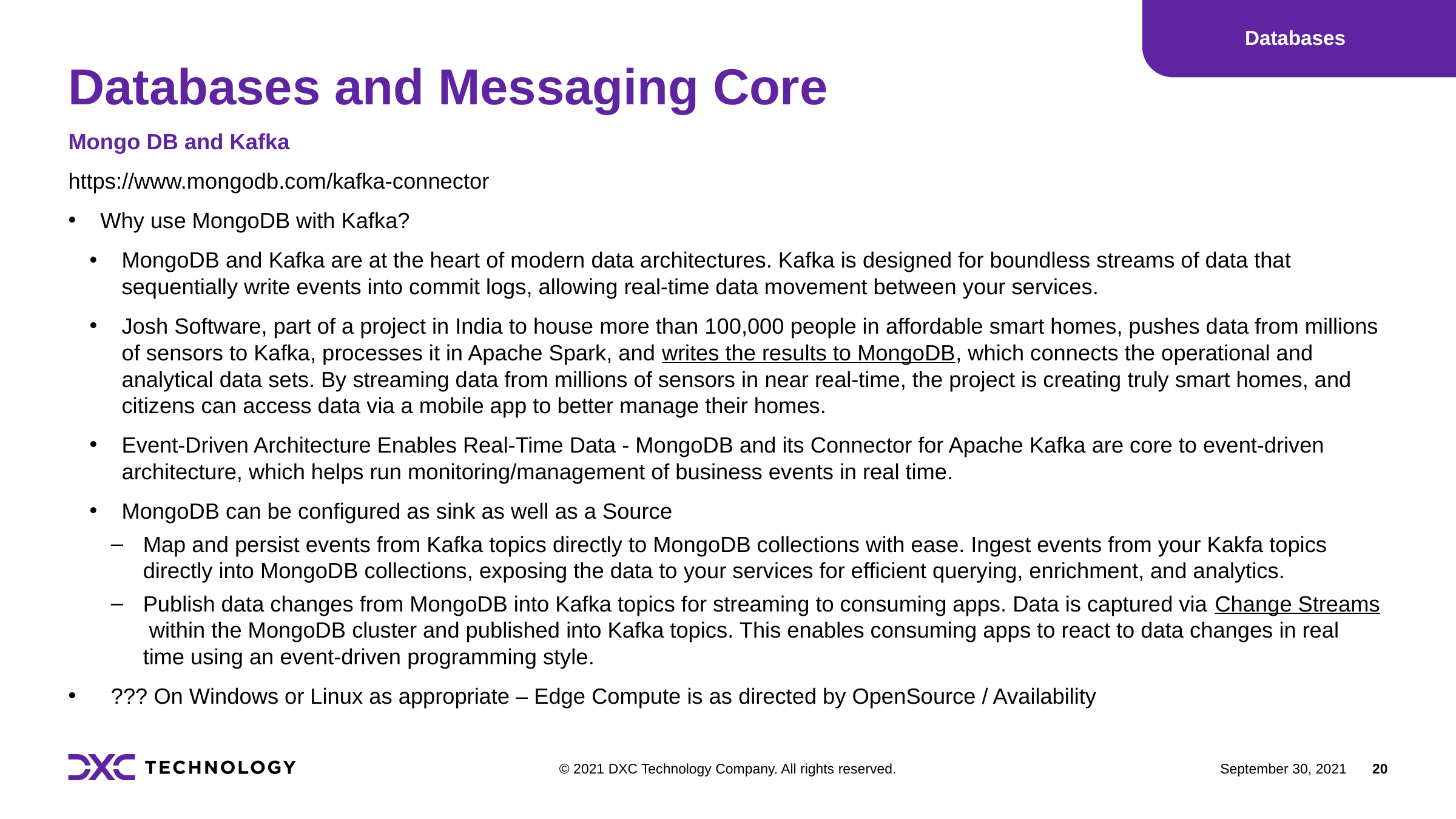

Databases
# Databases and Messaging Core
Mongo DB and Kafka
https://www.mongodb.com/kafka-connector
Why use MongoDB with Kafka?
MongoDB and Kafka are at the heart of modern data architectures. Kafka is designed for boundless streams of data that sequentially write events into commit logs, allowing real-time data movement between your services.
Josh Software, part of a project in India to house more than 100,000 people in affordable smart homes, pushes data from millions of sensors to Kafka, processes it in Apache Spark, and writes the results to MongoDB, which connects the operational and analytical data sets. By streaming data from millions of sensors in near real-time, the project is creating truly smart homes, and citizens can access data via a mobile app to better manage their homes.
Event-Driven Architecture Enables Real-Time Data - MongoDB and its Connector for Apache Kafka are core to event-driven architecture, which helps run monitoring/management of business events in real time.
MongoDB can be configured as sink as well as a Source
Map and persist events from Kafka topics directly to MongoDB collections with ease. Ingest events from your Kakfa topics directly into MongoDB collections, exposing the data to your services for efficient querying, enrichment, and analytics.
Publish data changes from MongoDB into Kafka topics for streaming to consuming apps. Data is captured via Change Streams within the MongoDB cluster and published into Kafka topics. This enables consuming apps to react to data changes in real time using an event-driven programming style.
??? On Windows or Linux as appropriate – Edge Compute is as directed by OpenSource / Availability